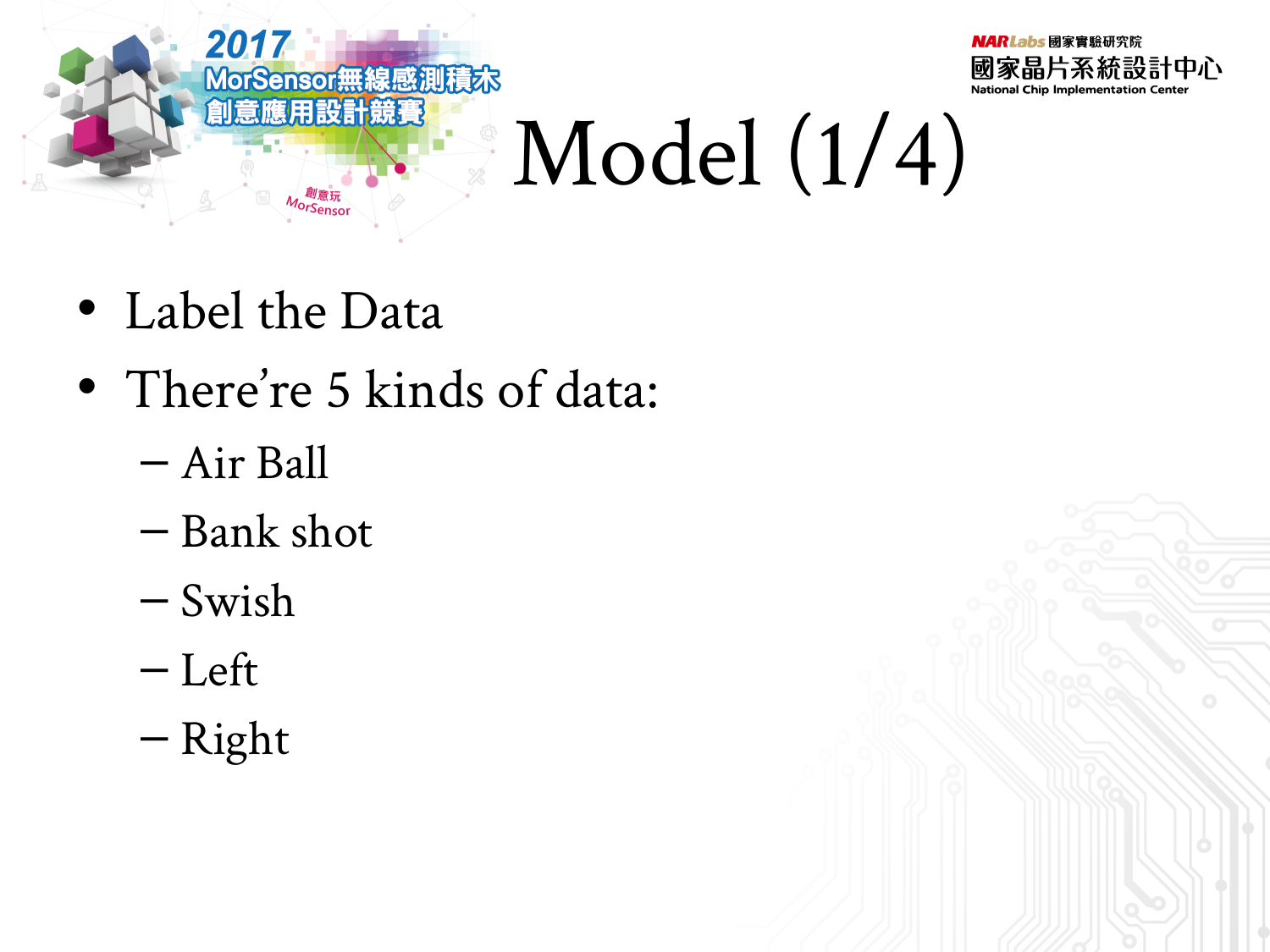

# Model (1/4)
Label the Data
There’re 5 kinds of data:
Air Ball
Bank shot
Swish
Left
Right